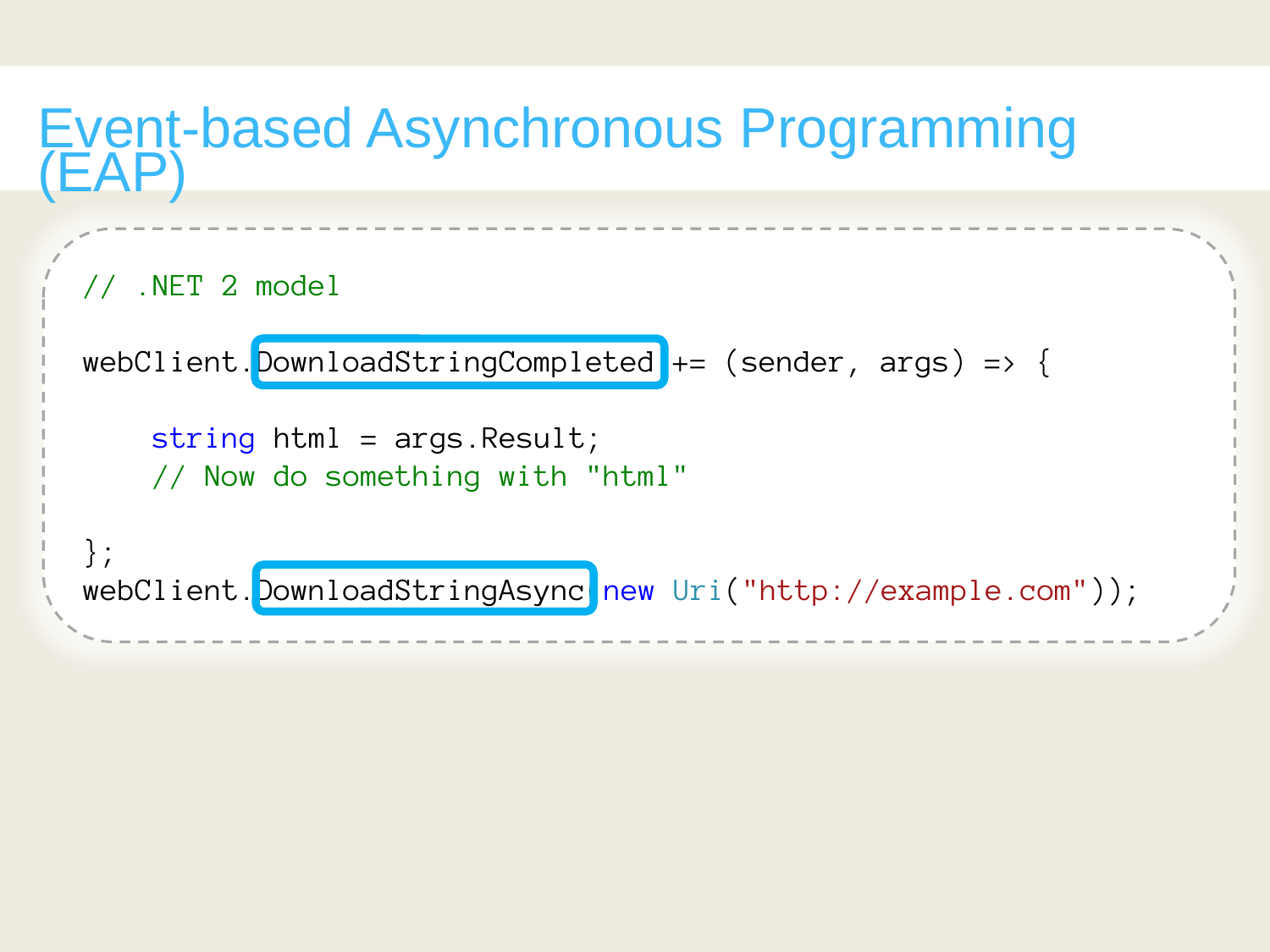

Event-based Asynchronous Programming (EAP)
// .NET 2 model

webClient.DownloadStringCompleted += (sender, args) => {

    string html = args.Result;
    // Now do something with "html"

};
webClient.DownloadStringAsync(new Uri("http://example.com"));